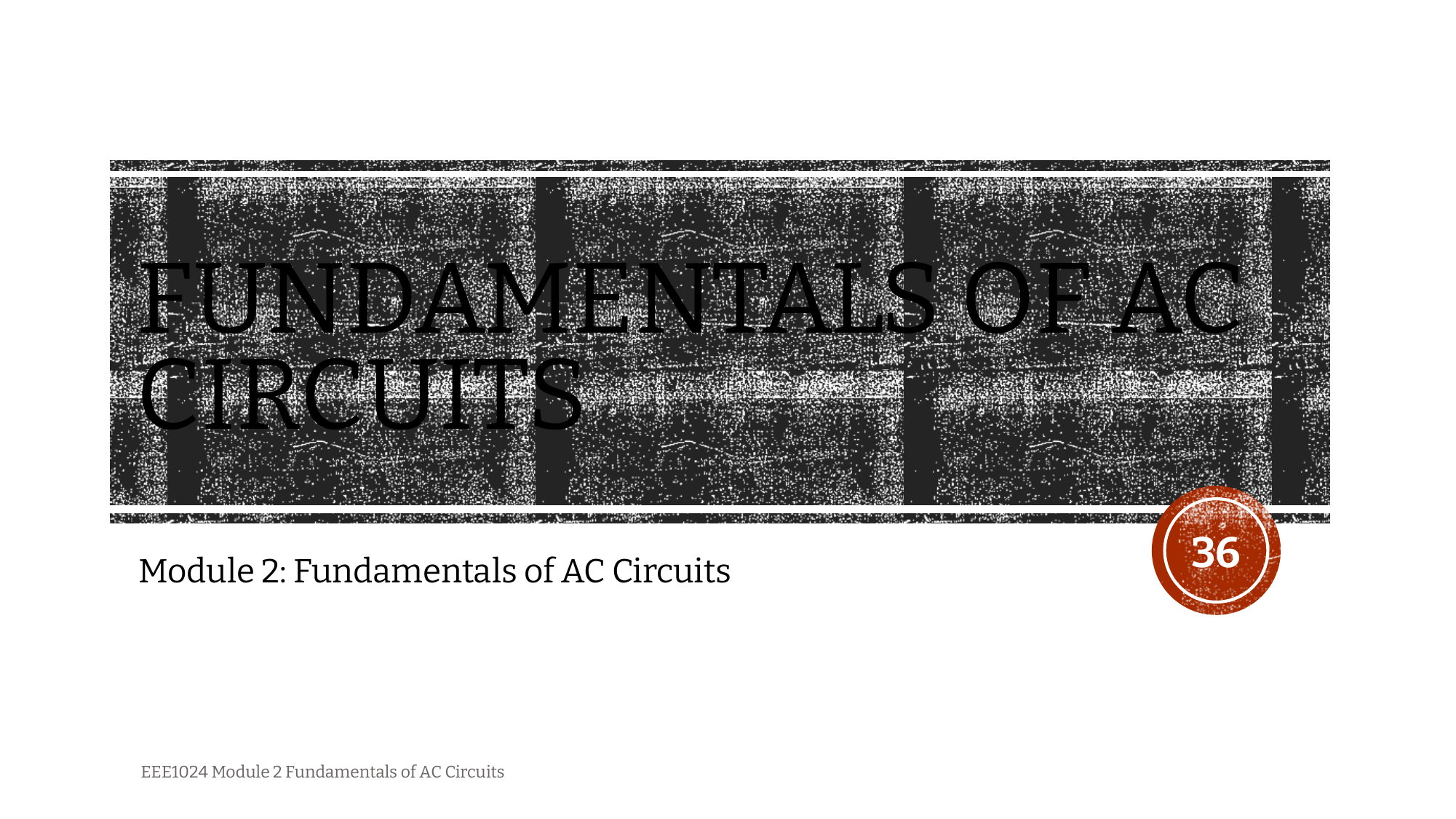

# Fundamentals of AC Circuits
36
Module 2: Fundamentals of AC Circuits
EEE1024 Module 2 Fundamentals of AC Circuits